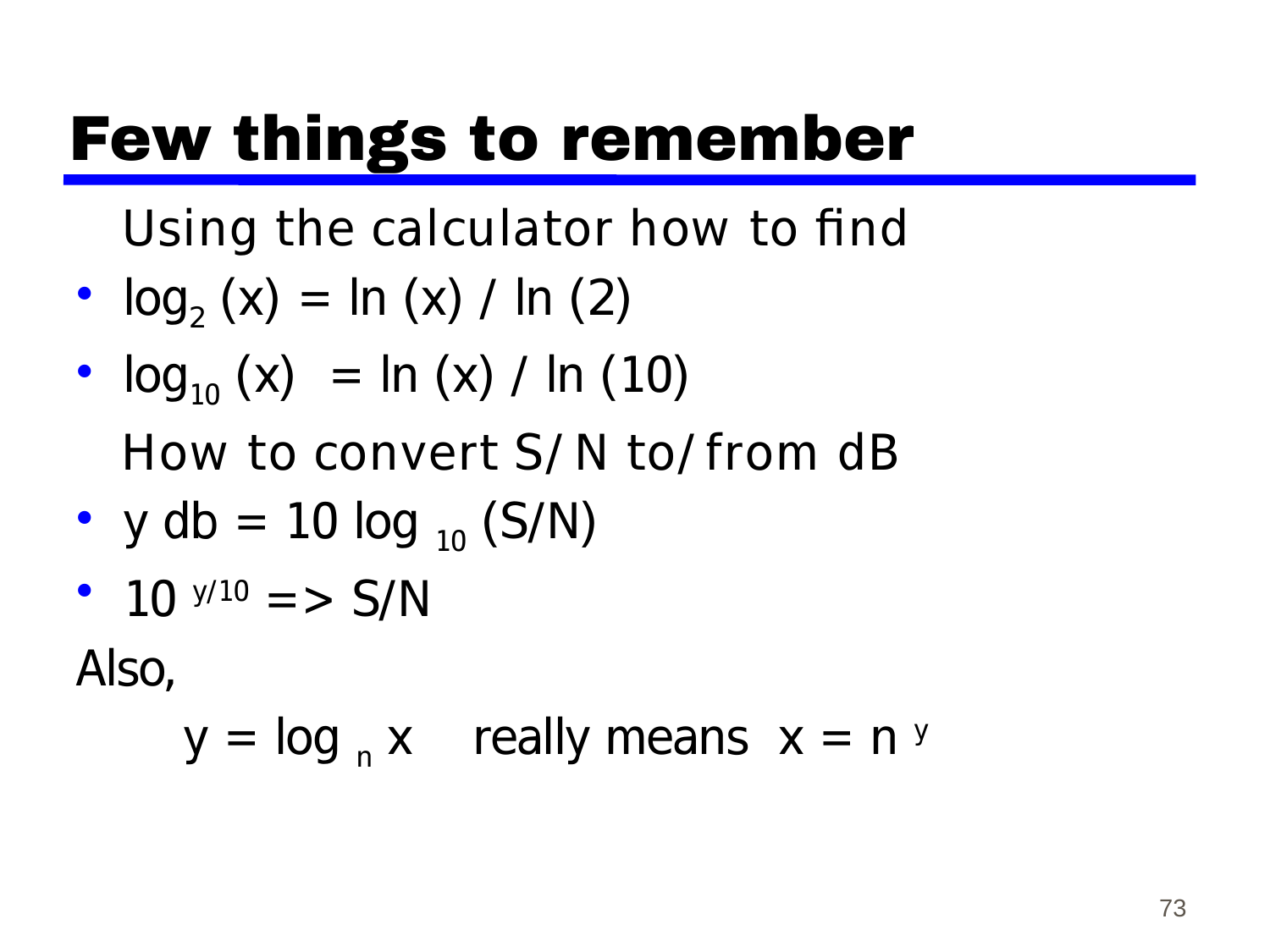

# Few things to remember
   Using the calculator how to find
log2 (x) = ln (x) / ln (2)
log10 (x)  = ln (x) / ln (10)
   How to convert S/N to/from dB
y db = 10 log 10 (S/N)
10 y/10 => S/N
Also,
       y = log n x    really means  x = n y
73